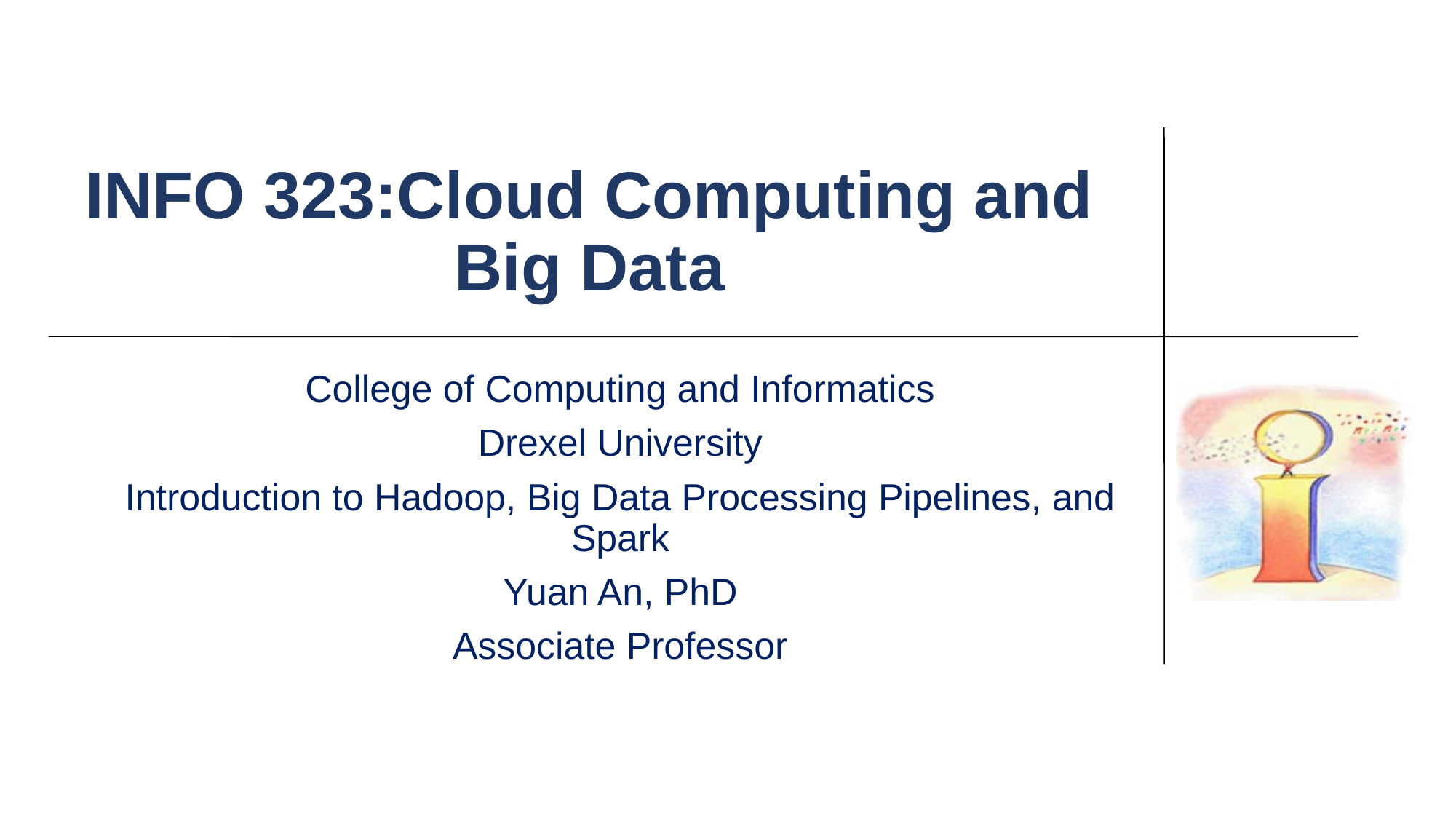

# INFO 323:Cloud Computing and Big Data
College of Computing and Informatics
Drexel University
Introduction to Hadoop, Big Data Processing Pipelines, and Spark
Yuan An, PhD
Associate Professor